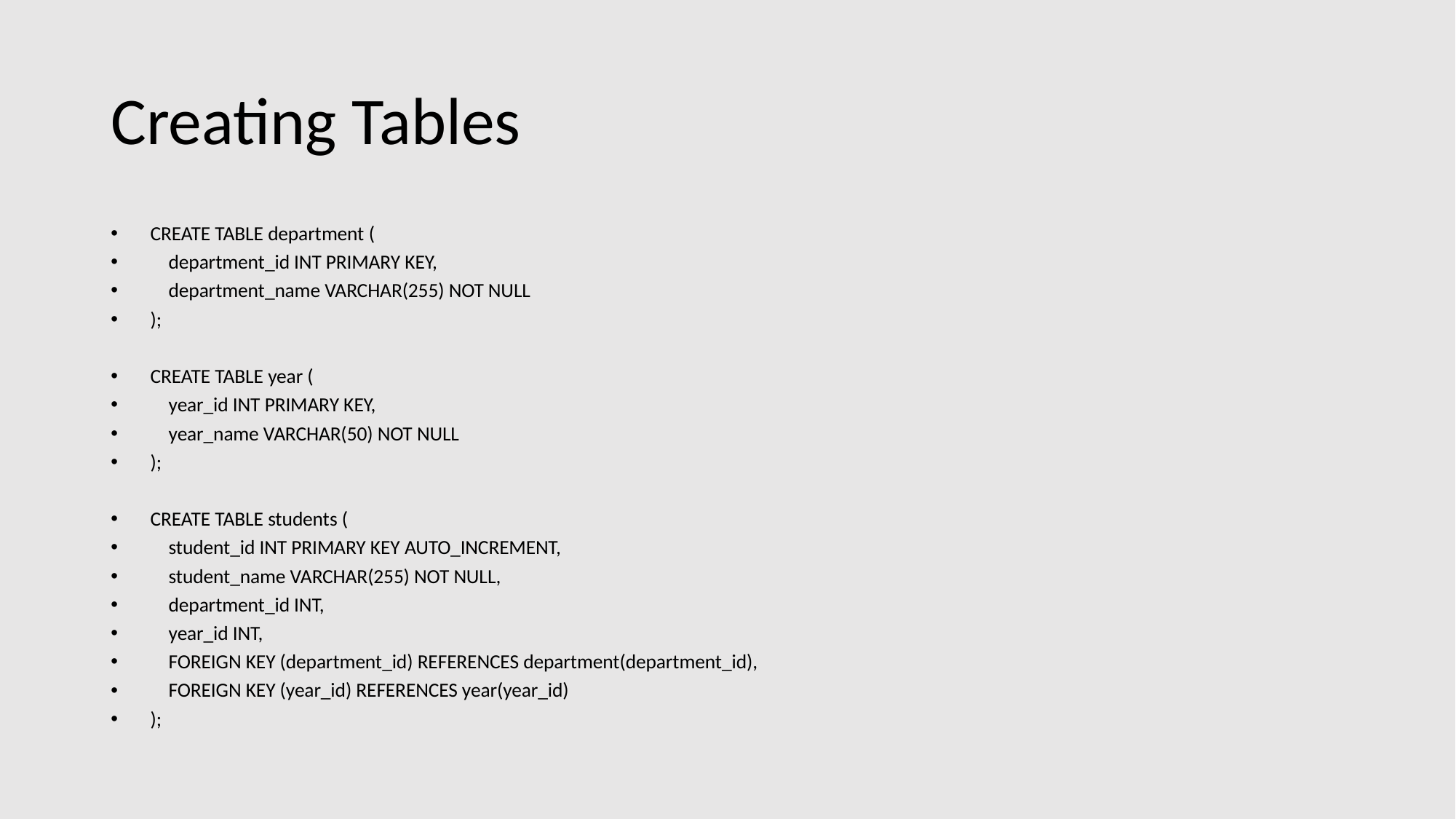

# Creating Tables
CREATE TABLE department (
    department_id INT PRIMARY KEY,
    department_name VARCHAR(255) NOT NULL
);

CREATE TABLE year (
    year_id INT PRIMARY KEY,
    year_name VARCHAR(50) NOT NULL
);

CREATE TABLE students (
    student_id INT PRIMARY KEY AUTO_INCREMENT,
    student_name VARCHAR(255) NOT NULL,
    department_id INT,
    year_id INT,
    FOREIGN KEY (department_id) REFERENCES department(department_id),
    FOREIGN KEY (year_id) REFERENCES year(year_id)
);